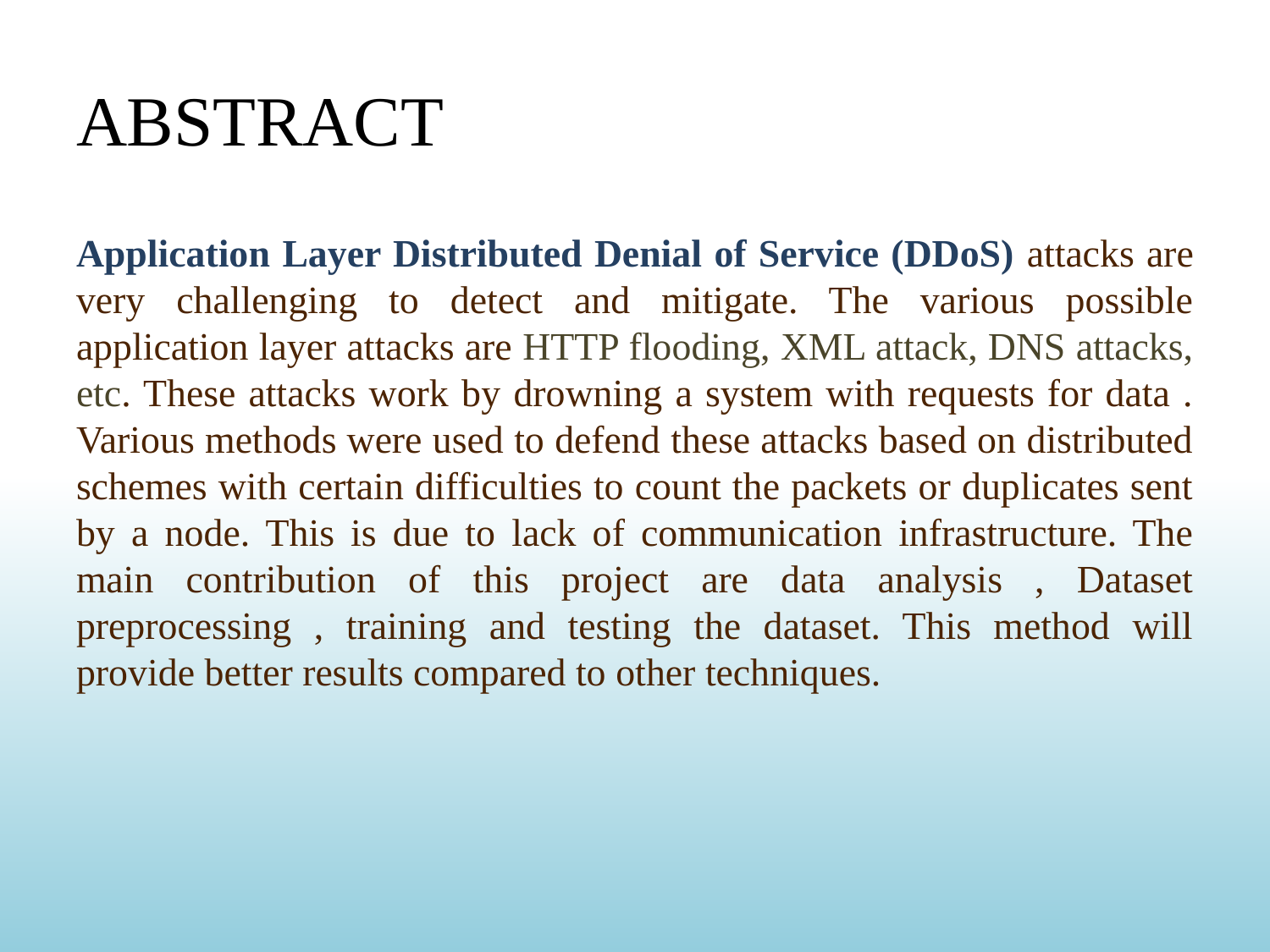

# ABSTRACT
Application Layer Distributed Denial of Service (DDoS) attacks are very challenging to detect and mitigate. The various possible application layer attacks are HTTP flooding, XML attack, DNS attacks, etc. These attacks work by drowning a system with requests for data . Various methods were used to defend these attacks based on distributed schemes with certain difficulties to count the packets or duplicates sent by a node. This is due to lack of communication infrastructure. The main contribution of this project are data analysis , Dataset preprocessing , training and testing the dataset. This method will provide better results compared to other techniques.